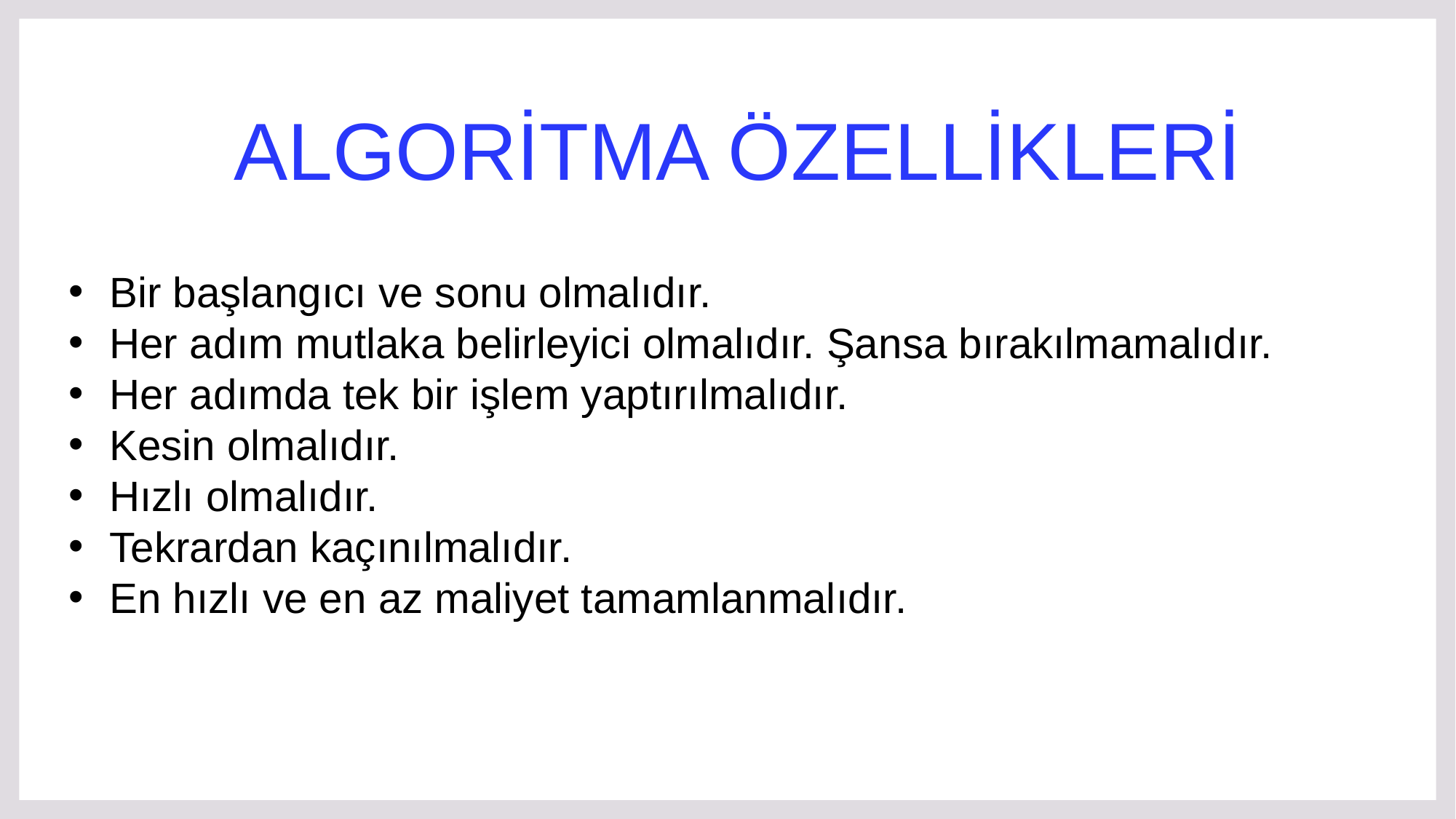

# ALGORİTMA ÖZELLİKLERİ
Bir başlangıcı ve sonu olmalıdır.
Her adım mutlaka belirleyici olmalıdır. Şansa bırakılmamalıdır.
Her adımda tek bir işlem yaptırılmalıdır.
Kesin olmalıdır.
Hızlı olmalıdır.
Tekrardan kaçınılmalıdır.
En hızlı ve en az maliyet tamamlanmalıdır.